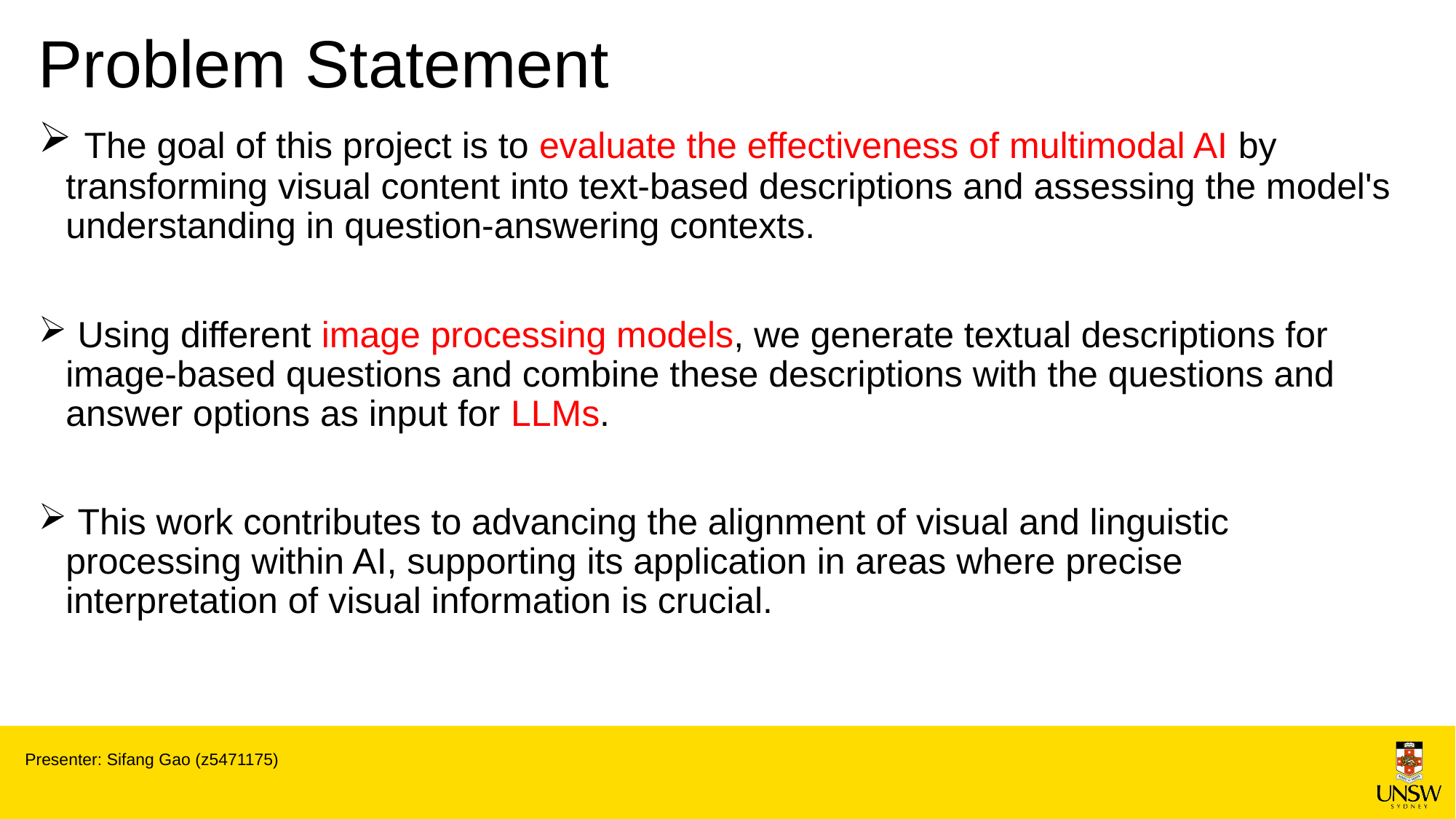

# Problem Statement
 The goal of this project is to evaluate the effectiveness of multimodal AI by transforming visual content into text-based descriptions and assessing the model's understanding in question-answering contexts.

 Using different image processing models, we generate textual descriptions for image-based questions and combine these descriptions with the questions and answer options as input for LLMs.

 This work contributes to advancing the alignment of visual and linguistic processing within AI, supporting its application in areas where precise interpretation of visual information is crucial.
Presenter: Sifang Gao (z5471175)
3